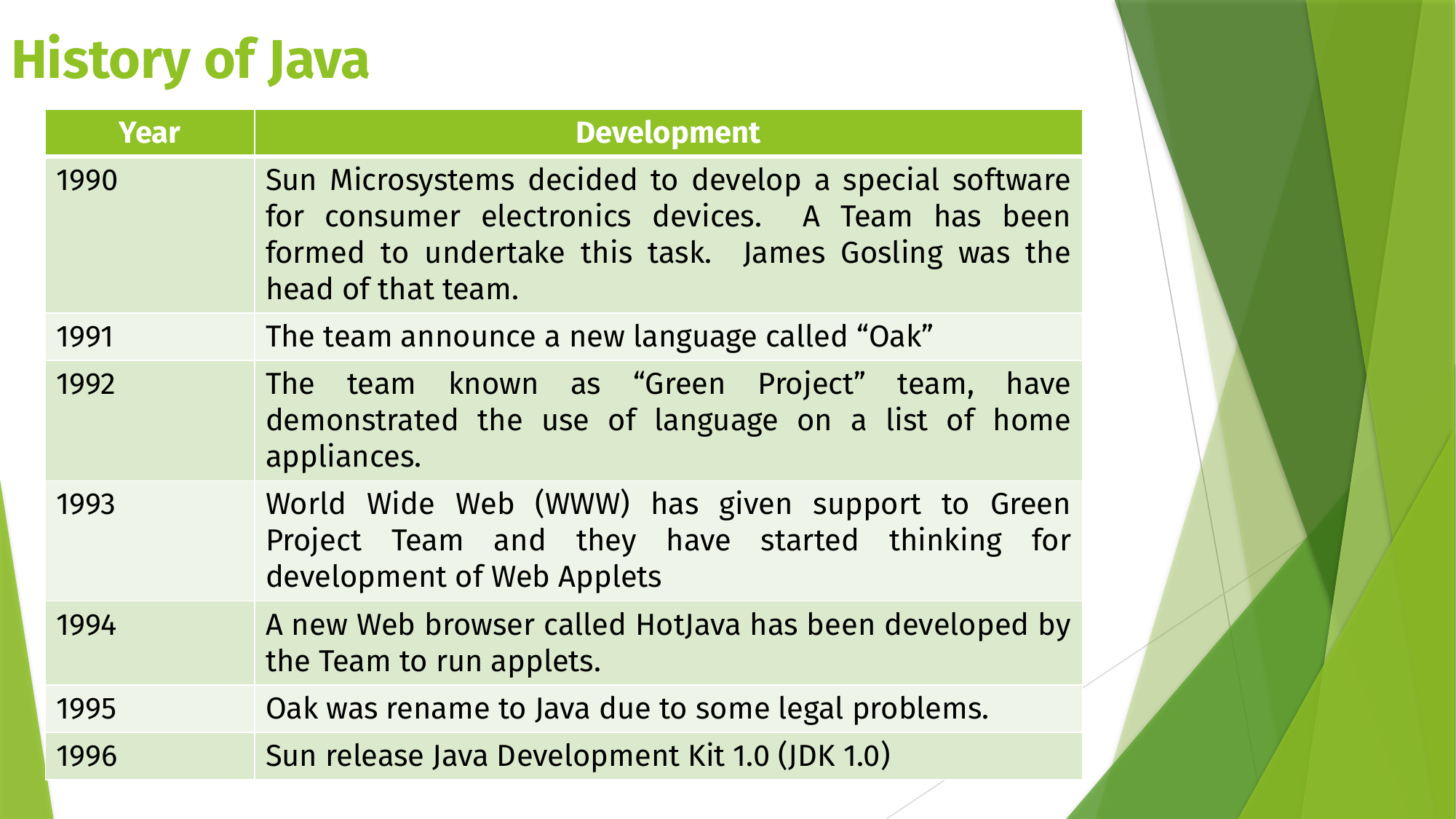

History of Java
| Year | Development |
| --- | --- |
| 1990 | Sun Microsystems decided to develop a special software for consumer electronics devices. A Team has been formed to undertake this task. James Gosling was the head of that team. |
| 1991 | The team announce a new language called “Oak” |
| 1992 | The team known as “Green Project” team, have demonstrated the use of language on a list of home appliances. |
| 1993 | World Wide Web (WWW) has given support to Green Project Team and they have started thinking for development of Web Applets |
| 1994 | A new Web browser called HotJava has been developed by the Team to run applets. |
| 1995 | Oak was rename to Java due to some legal problems. |
| 1996 | Sun release Java Development Kit 1.0 (JDK 1.0) |